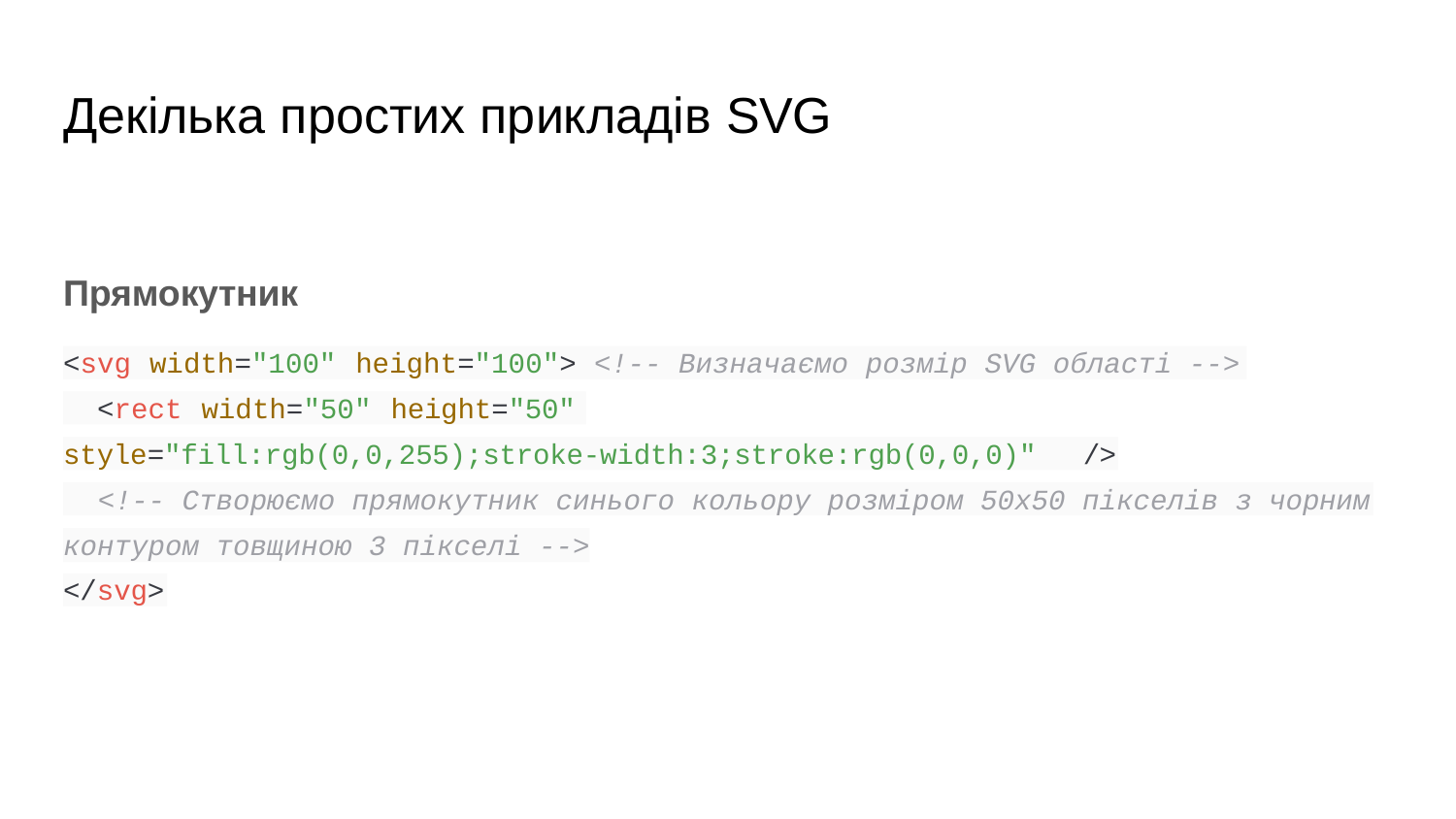

# Декілька простих прикладів SVG
Прямокутник
<svg width="100" height="100"> <!-- Визначаємо розмір SVG області -->
<rect width="50" height="50"
style="fill:rgb(0,0,255);stroke-width:3;stroke:rgb(0,0,0)"	/>
<!-- Створюємо прямокутник синього кольору розміром 50x50 пікселів з чорним
контуром товщиною 3 пікселі -->

</svg>